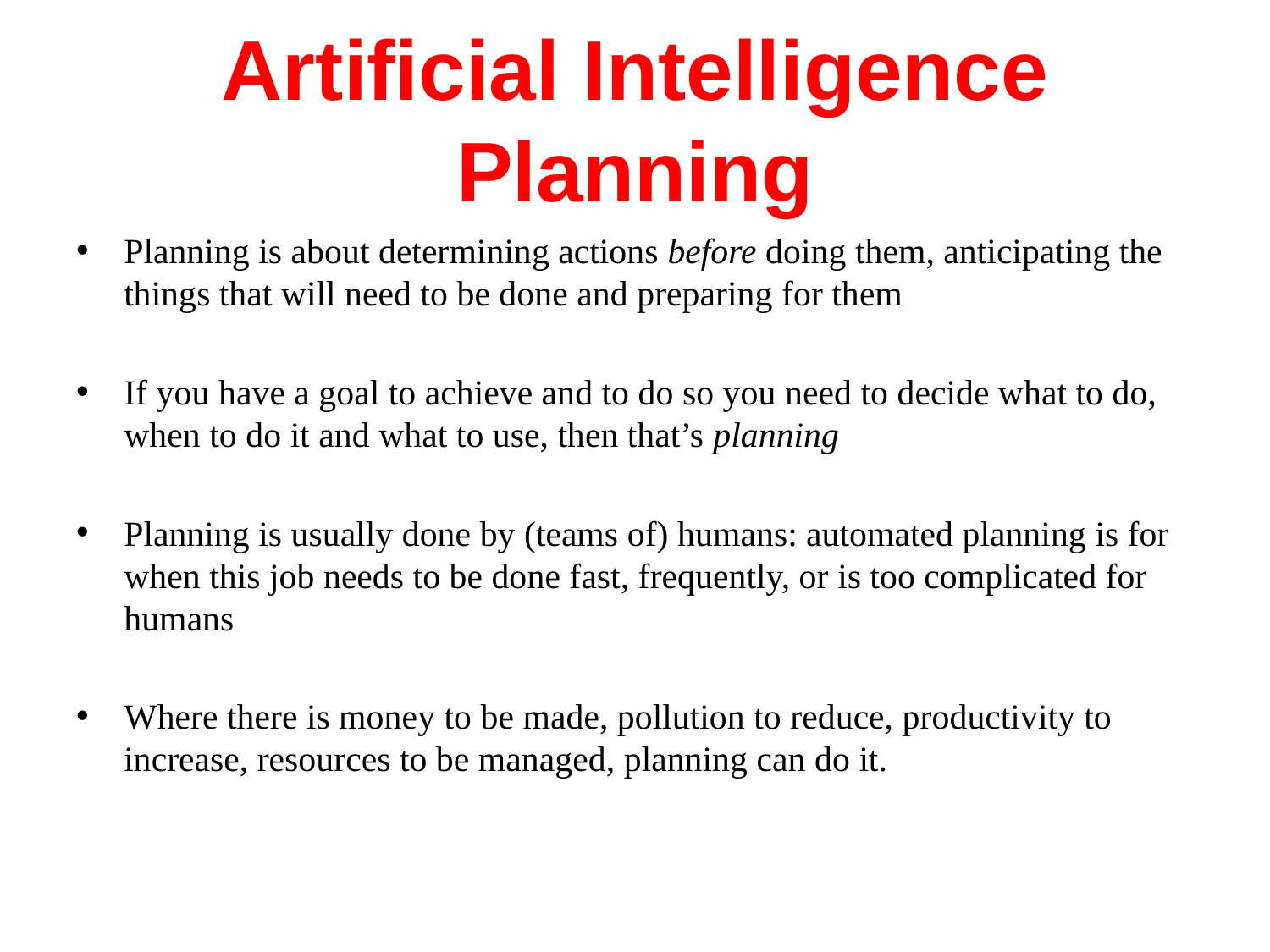

# Artificial Intelligence Planning

Planning is about determining actions before doing them, anticipating the things that will need to be done and preparing for them

If you have a goal to achieve and to do so you need to decide what to do, when to do it and what to use, then that’s planning

Planning is usually done by (teams of) humans: automated planning is for when this job needs to be done fast, frequently, or is too complicated for humans

Where there is money to be made, pollution to reduce, productivity to increase, resources to be managed, planning can do it.